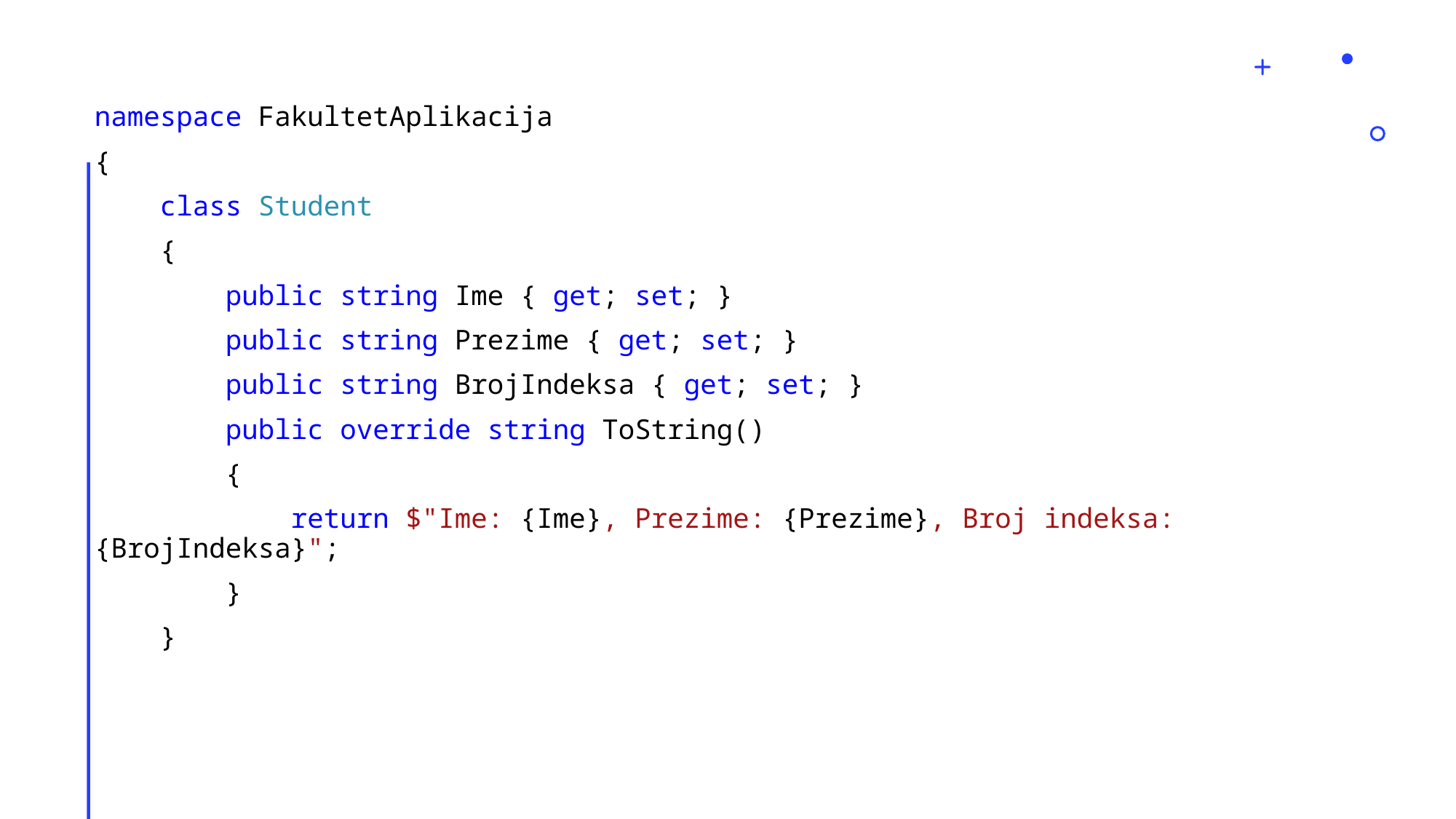

namespace FakultetAplikacija
{
    class Student
    {
        public string Ime { get; set; }
        public string Prezime { get; set; }
        public string BrojIndeksa { get; set; }
        public override string ToString()
        {
            return $"Ime: {Ime}, Prezime: {Prezime}, Broj indeksa: {BrojIndeksa}";
        }
    }